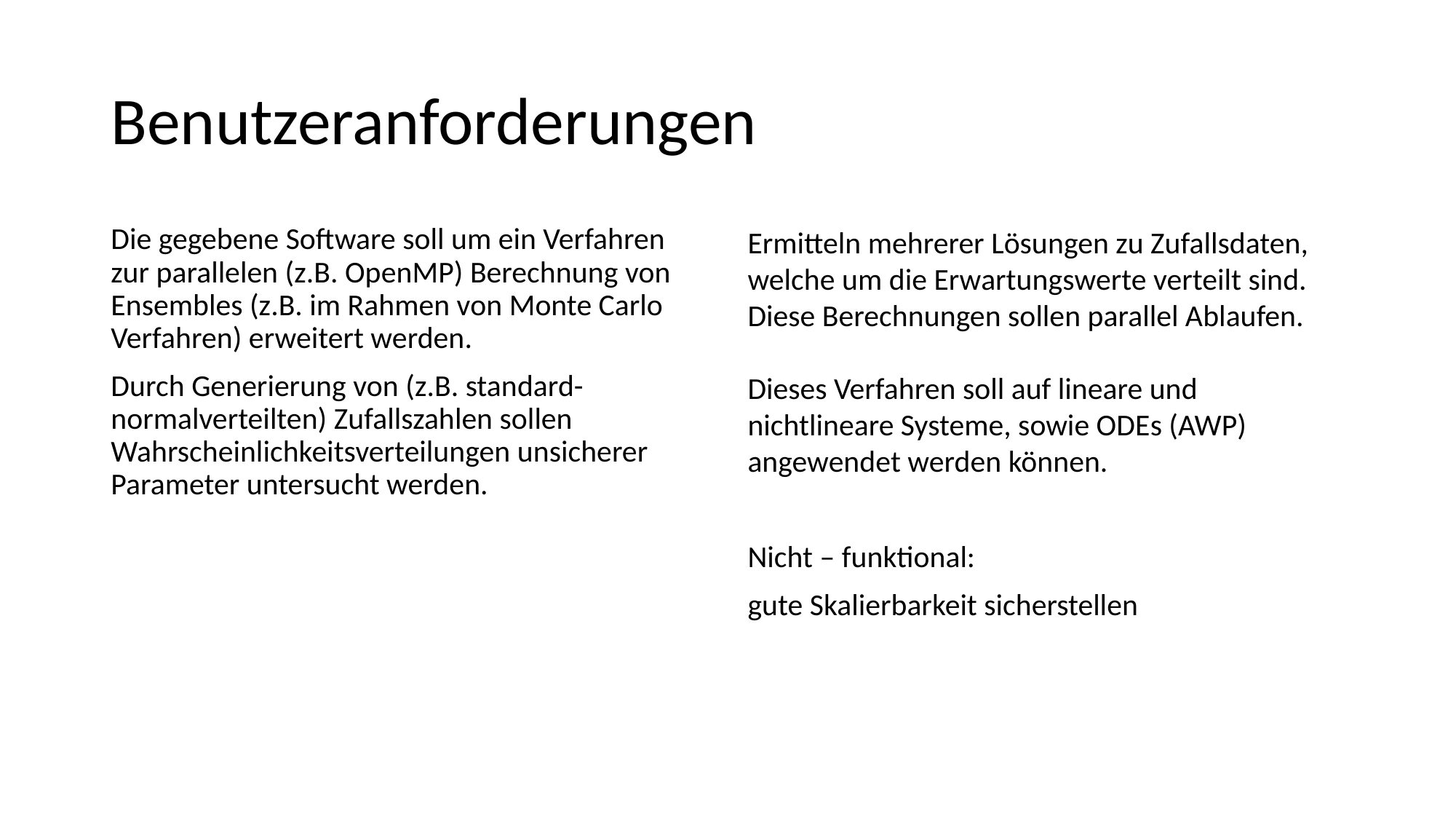

# Benutzeranforderungen
Die gegebene Software soll um ein Verfahren zur parallelen (z.B. OpenMP) Berechnung von Ensembles (z.B. im Rahmen von Monte Carlo Verfahren) erweitert werden.
Durch Generierung von (z.B. standard-normalverteilten) Zufallszahlen sollen Wahrscheinlichkeitsverteilungen unsicherer Parameter untersucht werden.
Ermitteln mehrerer Lösungen zu Zufallsdaten, welche um die Erwartungswerte verteilt sind.
Diese Berechnungen sollen parallel Ablaufen.

Dieses Verfahren soll auf lineare und nichtlineare Systeme, sowie ODEs (AWP) angewendet werden können.

Nicht – funktional:
gute Skalierbarkeit sicherstellen